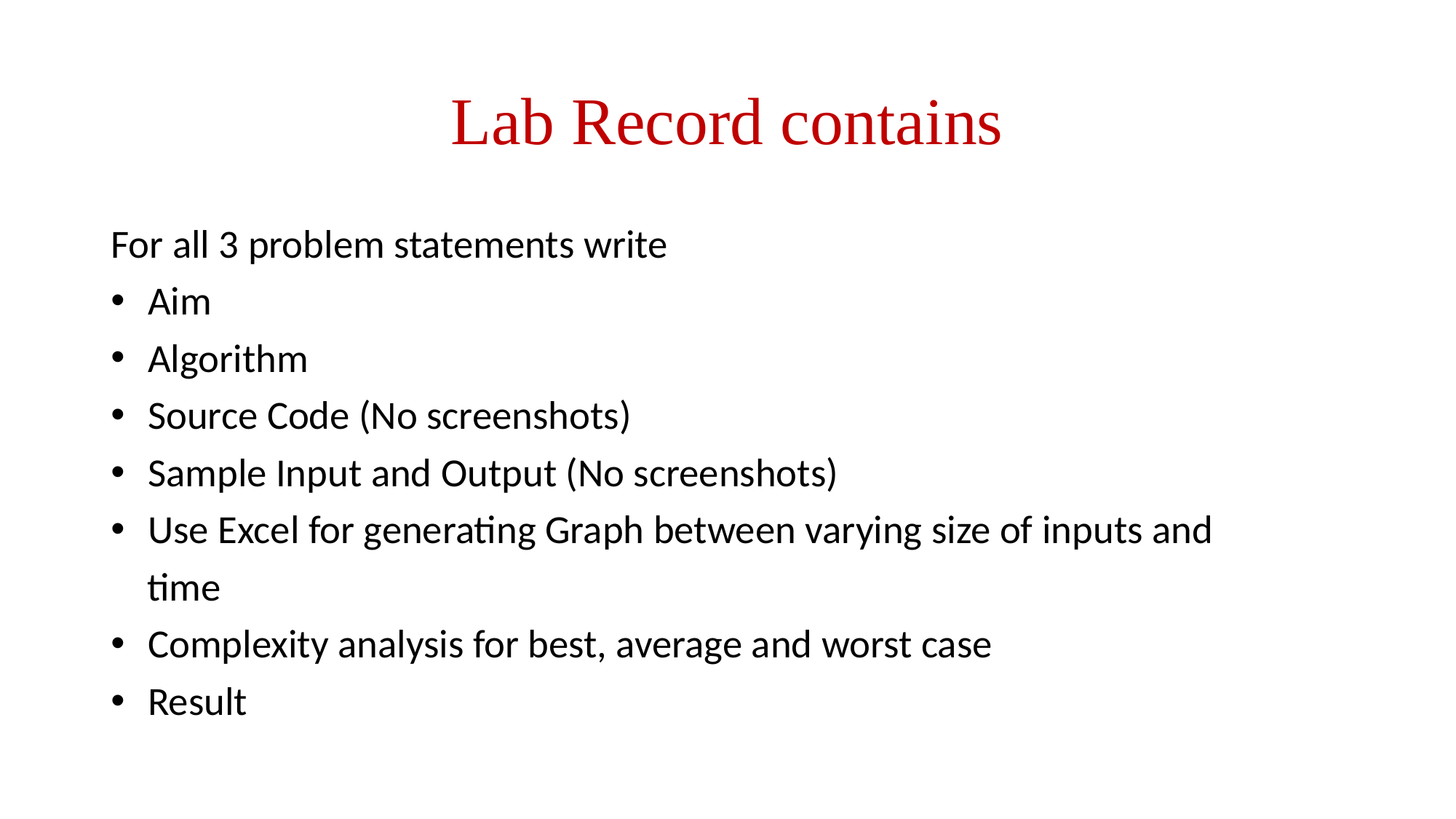

# Lab Record contains
For all 3 problem statements write
 Aim
 Algorithm
 Source Code (No screenshots)
 Sample Input and Output (No screenshots)
 Use Excel for generating Graph between varying size of inputs and
    time
 Complexity analysis for best, average and worst case
 Result